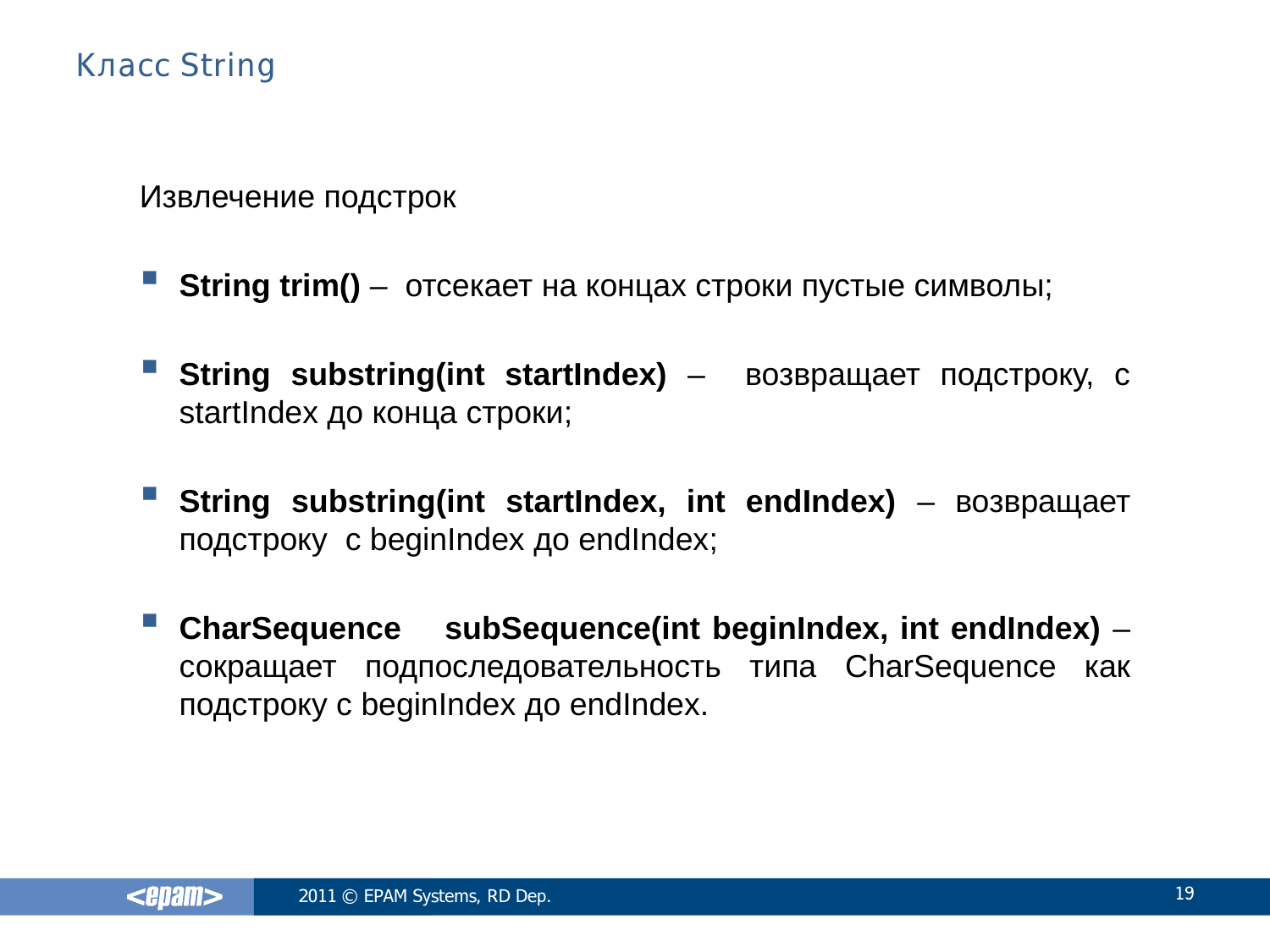

# Класс String
Извлечение подстрок

String trim() –  отсекает на концах строки пустые символы;

String substring(int startIndex) –  возвращает подстроку, с startIndex до конца строки;

String substring(int startIndex, int endIndex) – возвращает подстроку  с beginIndex до endIndex;

CharSequence	 subSequence(int beginIndex, int endIndex) – сокращает подпоследовательность типа CharSequence как подстроку с beginIndex до endIndex.

19
2011 © EPAM Systems, RD Dep.